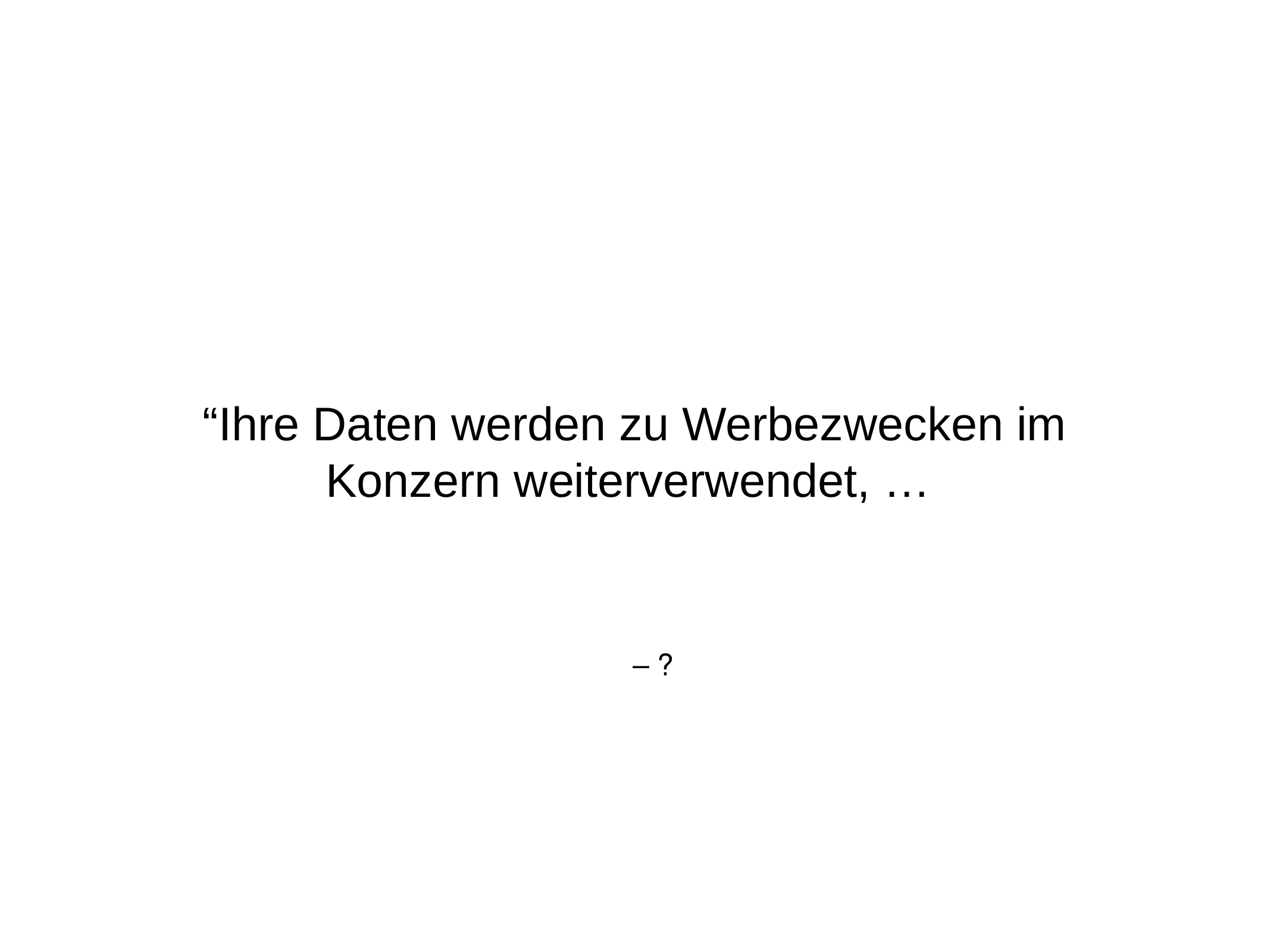

“Ihre Daten werden zu Werbezwecken im Konzern weiterverwendet, …
– ?